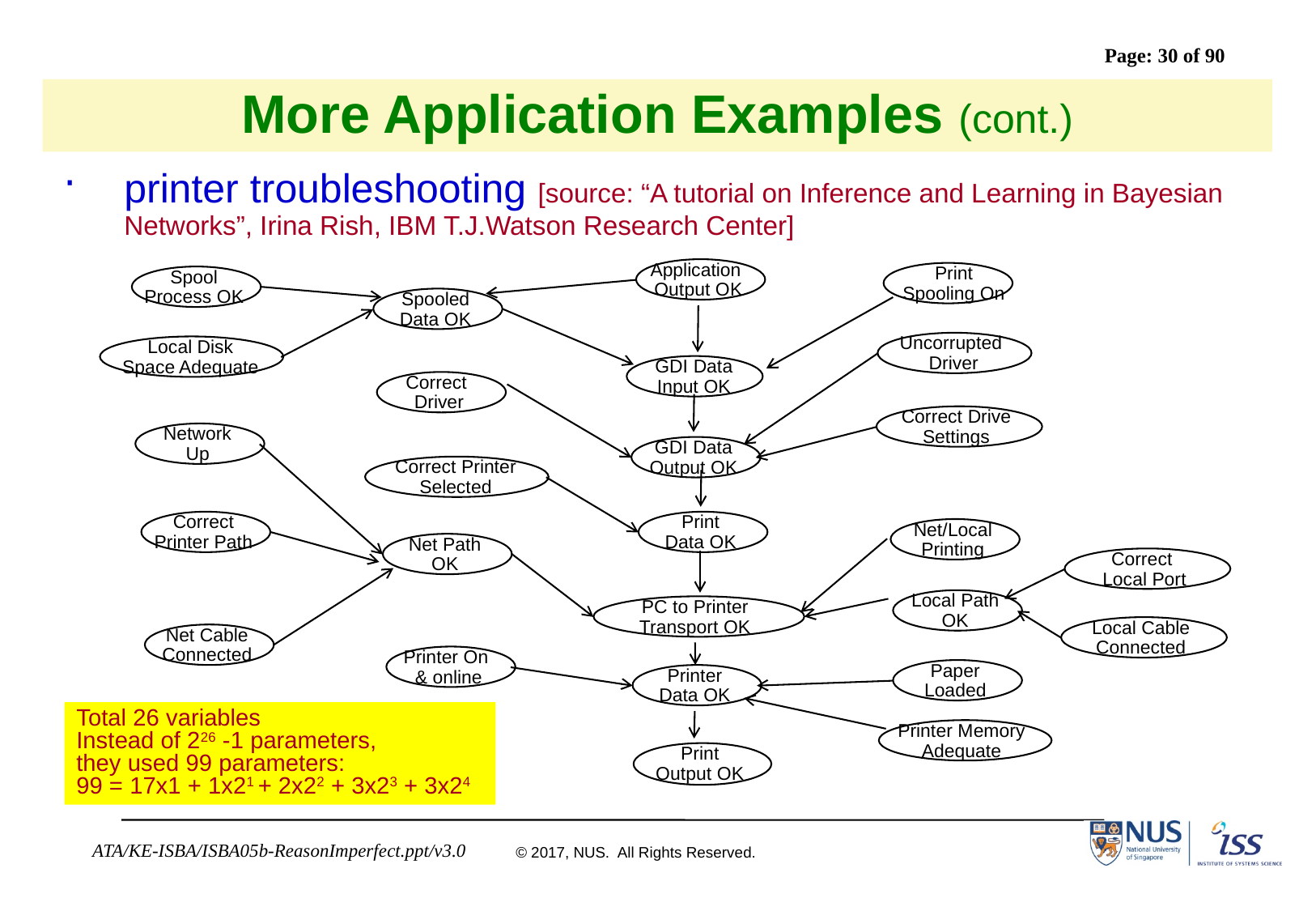

# More Application Examples (cont.)
printer troubleshooting [source: “A tutorial on Inference and Learning in Bayesian Networks”, Irina Rish, IBM T.J.Watson Research Center]

Application
Output OK

Print
Spooling On

Spool
Process OK

Local Disk
Space Adequate

Network
Up

Correct
Printer Path

Net Cable
Connected

Spooled
Data OK

Uncorrupted
Driver

GDI Data
Input OK

Correct
Driver

Correct Drive Settings

GDI Data
Output OK

Correct Printer Selected

Print
Data OK

Net/Local
Printing

Net Path
OK

Correct
Local Port

Local Path OK

PC to Printer
Transport OK

Local Cable
Connected

Printer On
& online

Paper
Loaded

Printer
Data OK

Printer Memory
Adequate

Total 26 variables
Instead of 226 -1 parameters,
they used 99 parameters:
99 = 17x1 + 1x21 + 2x22 + 3x23 + 3x24
Print
Output OK